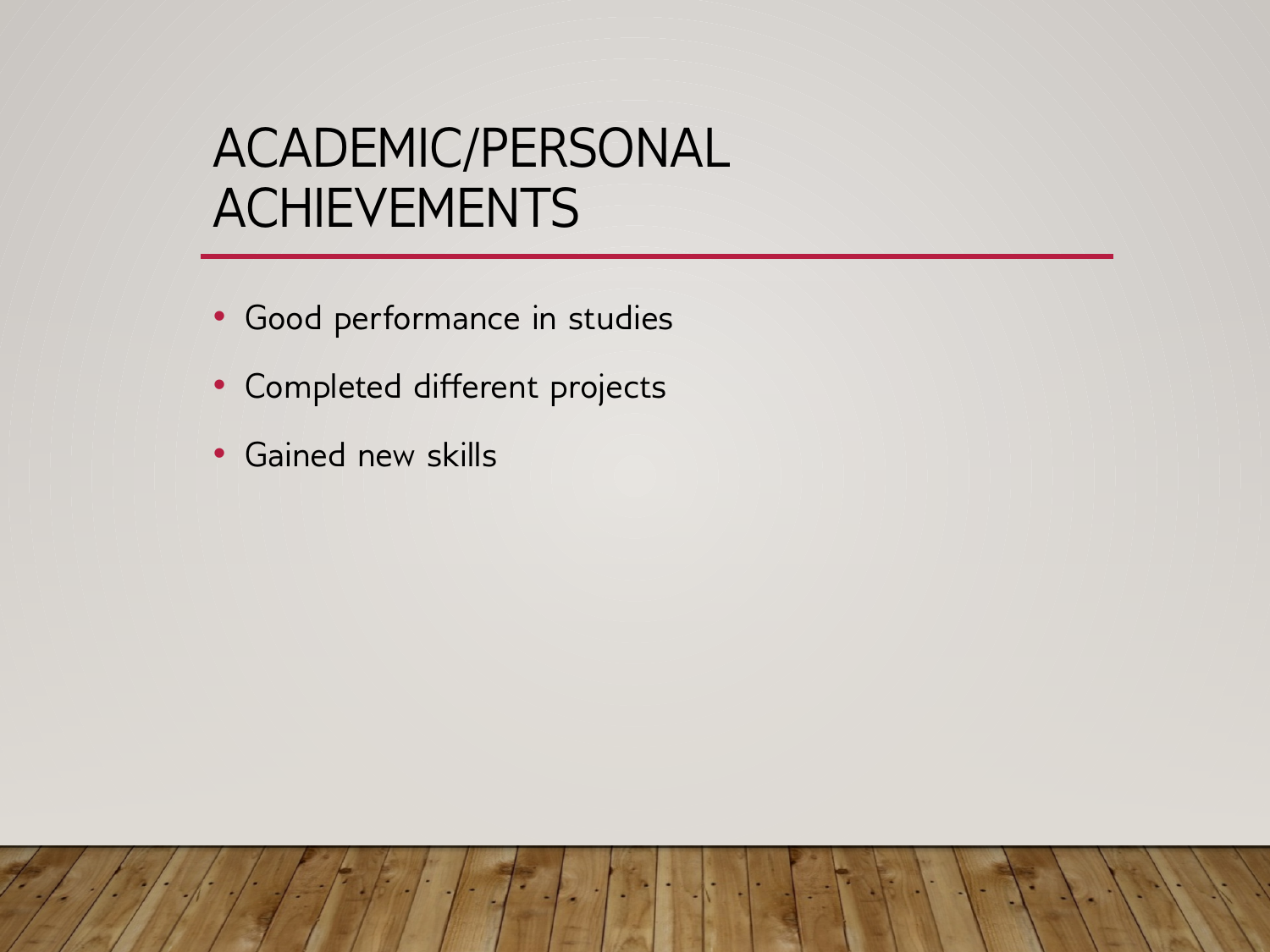

# Academic/Personal Achievements
Good performance in studies
Completed different projects
Gained new skills